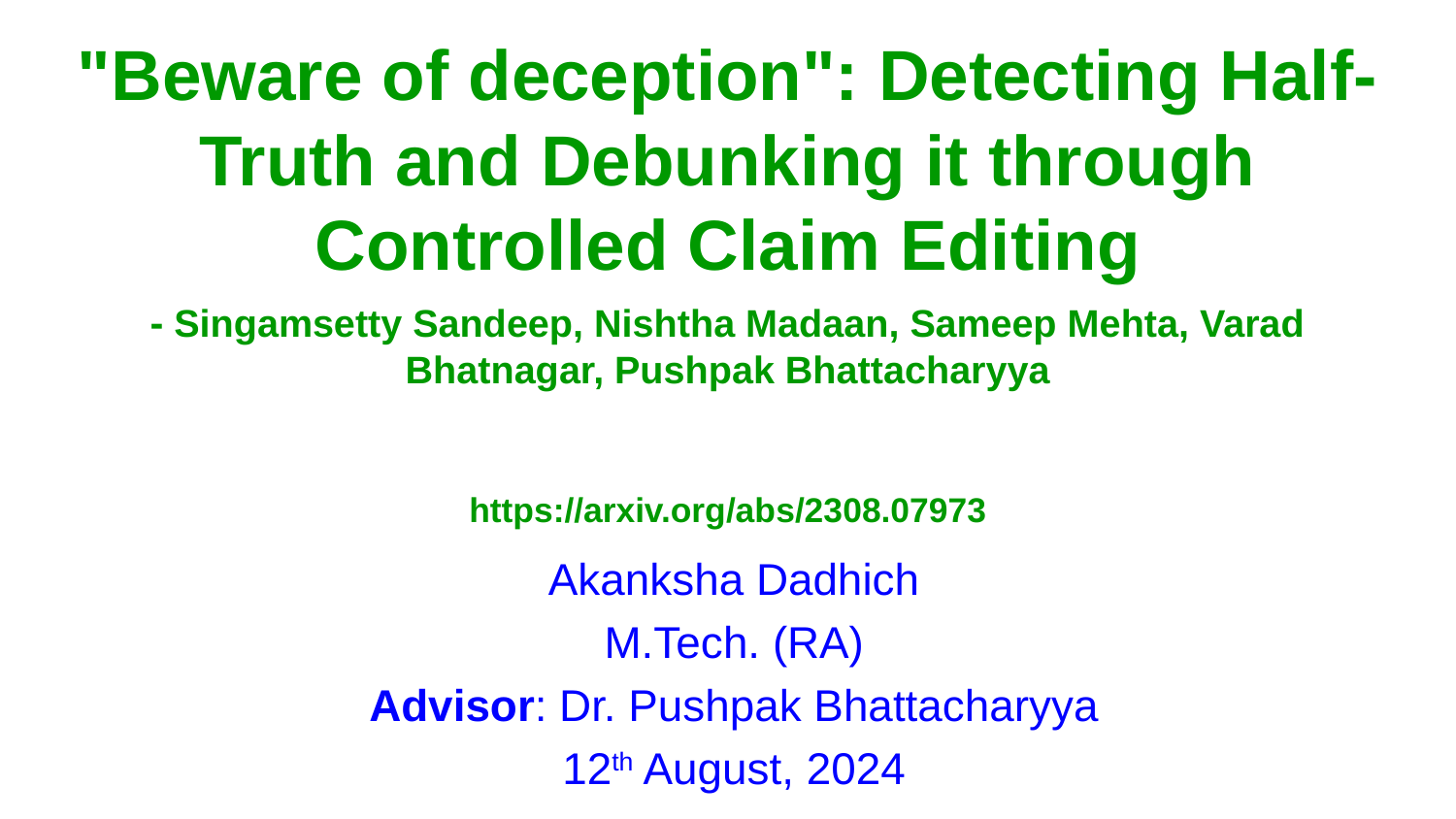

# "Beware of deception": Detecting Half-Truth and Debunking it through Controlled Claim Editing

- Singamsetty Sandeep, Nishtha Madaan, Sameep Mehta, Varad Bhatnagar, Pushpak Bhattacharyya

https://arxiv.org/abs/2308.07973

Akanksha Dadhich
M.Tech. (RA)
Advisor: Dr. Pushpak Bhattacharyya
12th August, 2024